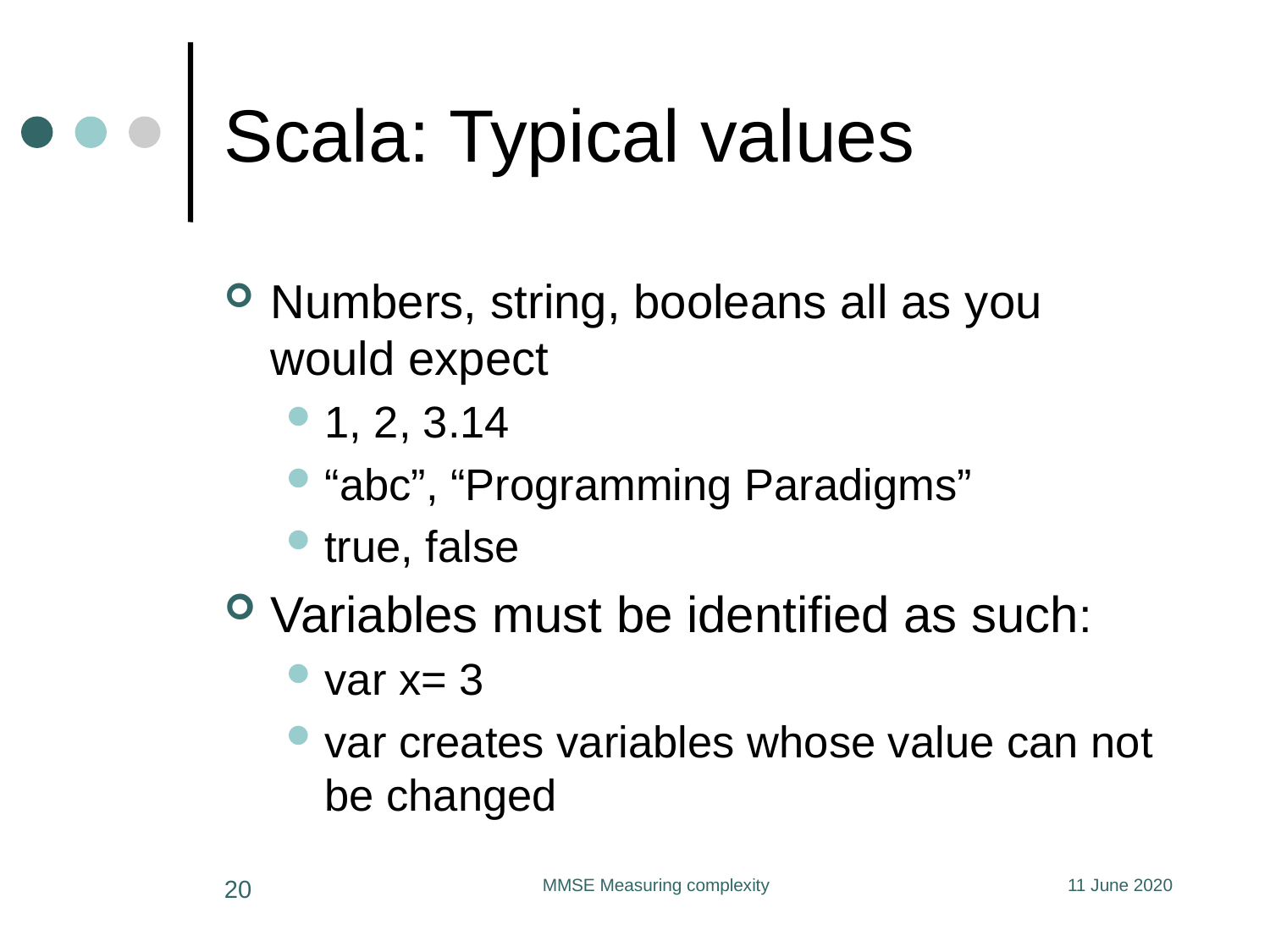

# Scala: Typical values
Numbers, string, booleans all as you would expect
1, 2, 3.14
“abc”, “Programming Paradigms”
true, false
Variables must be identified as such:
var x= 3
var creates variables whose value can not be changed

20
MMSE Measuring complexity
11 June 2020